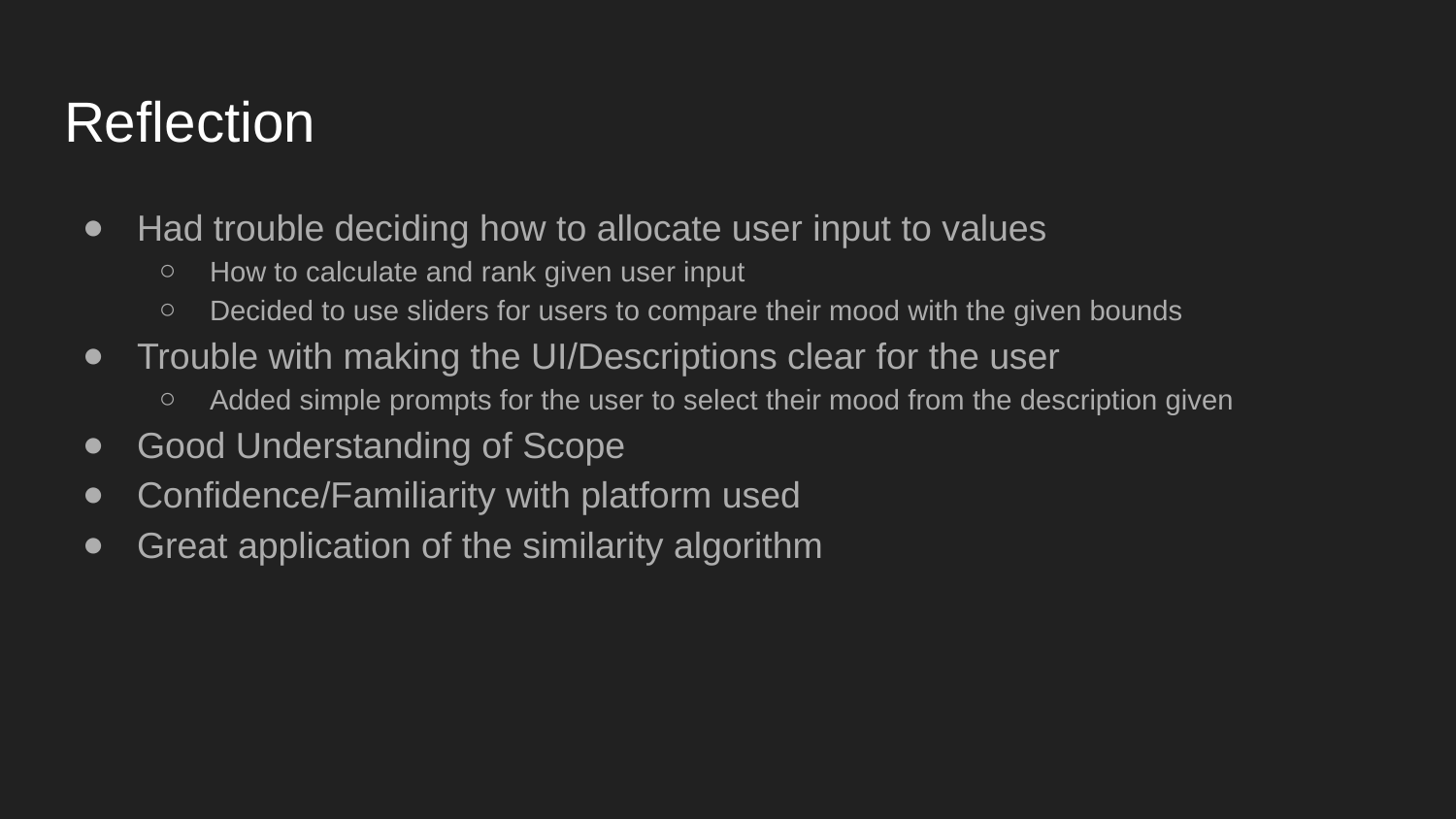

# Reflection
Had trouble deciding how to allocate user input to values
How to calculate and rank given user input
Decided to use sliders for users to compare their mood with the given bounds
Trouble with making the UI/Descriptions clear for the user
Added simple prompts for the user to select their mood from the description given
Good Understanding of Scope
Confidence/Familiarity with platform used
Great application of the similarity algorithm